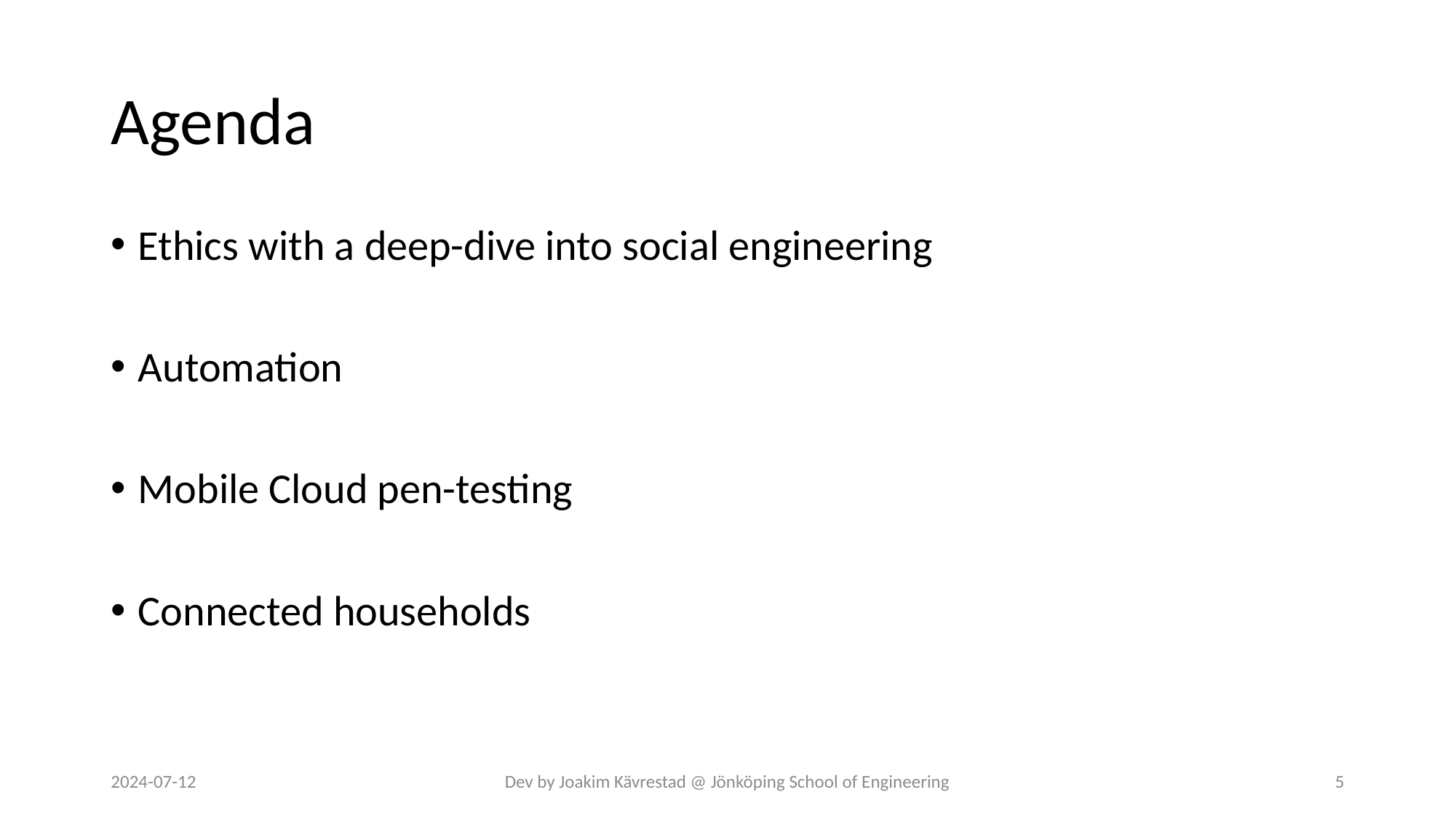

# Agenda
Ethics with a deep-dive into social engineering

Automation

Mobile Cloud pen-testing

Connected households

2024-07-12
Dev by Joakim Kävrestad @ Jönköping School of Engineering
5